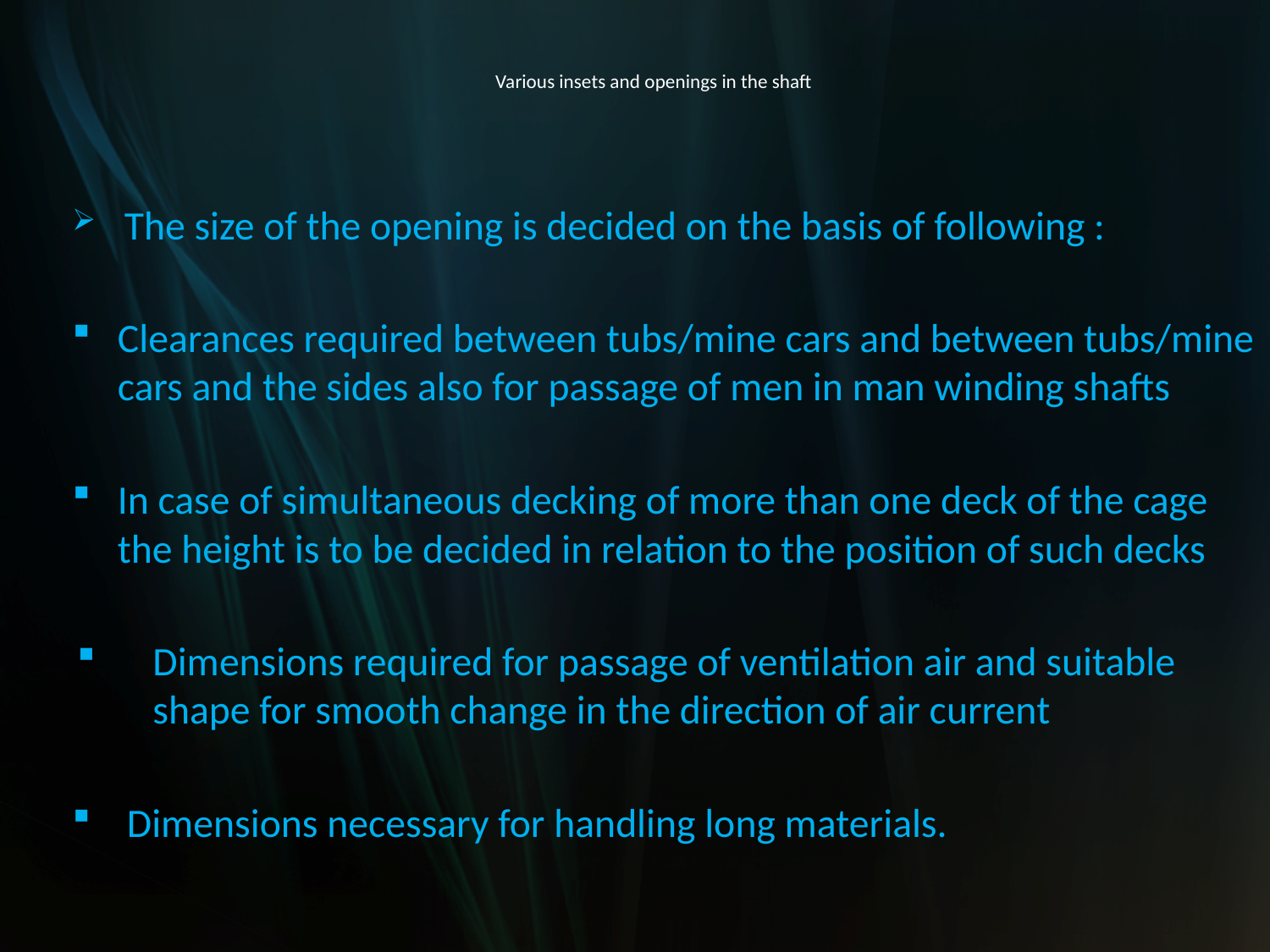

# Various insets and openings in the shaft

 The size of the opening is decided on the basis of following :

Clearances required between tubs/mine cars and between tubs/mine cars and the sides also for passage of men in man winding shafts

In case of simultaneous decking of more than one deck of the cage the height is to be decided in relation to the position of such decks

Dimensions required for passage of ventilation air and suitable shape for smooth change in the direction of air current

 Dimensions necessary for handling long materials.